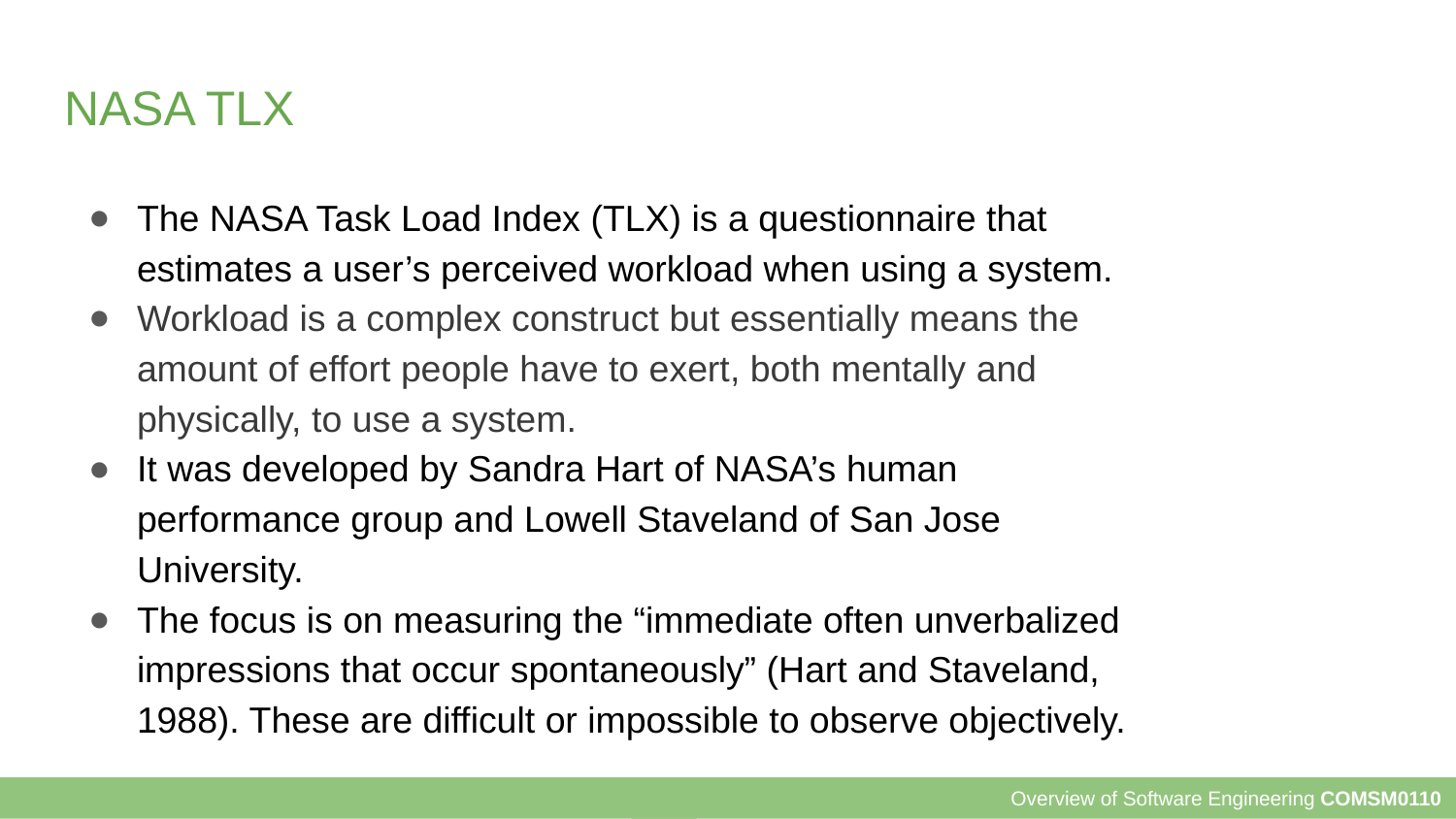

# NASA TLX

The NASA Task Load Index (TLX) is a questionnaire that estimates a user’s perceived workload when using a system.
Workload is a complex construct but essentially means the amount of effort people have to exert, both mentally and physically, to use a system.
It was developed by Sandra Hart of NASA’s human performance group and Lowell Staveland of San Jose University.
The focus is on measuring the “immediate often unverbalized impressions that occur spontaneously” (Hart and Staveland, 1988). These are difficult or impossible to observe objectively.